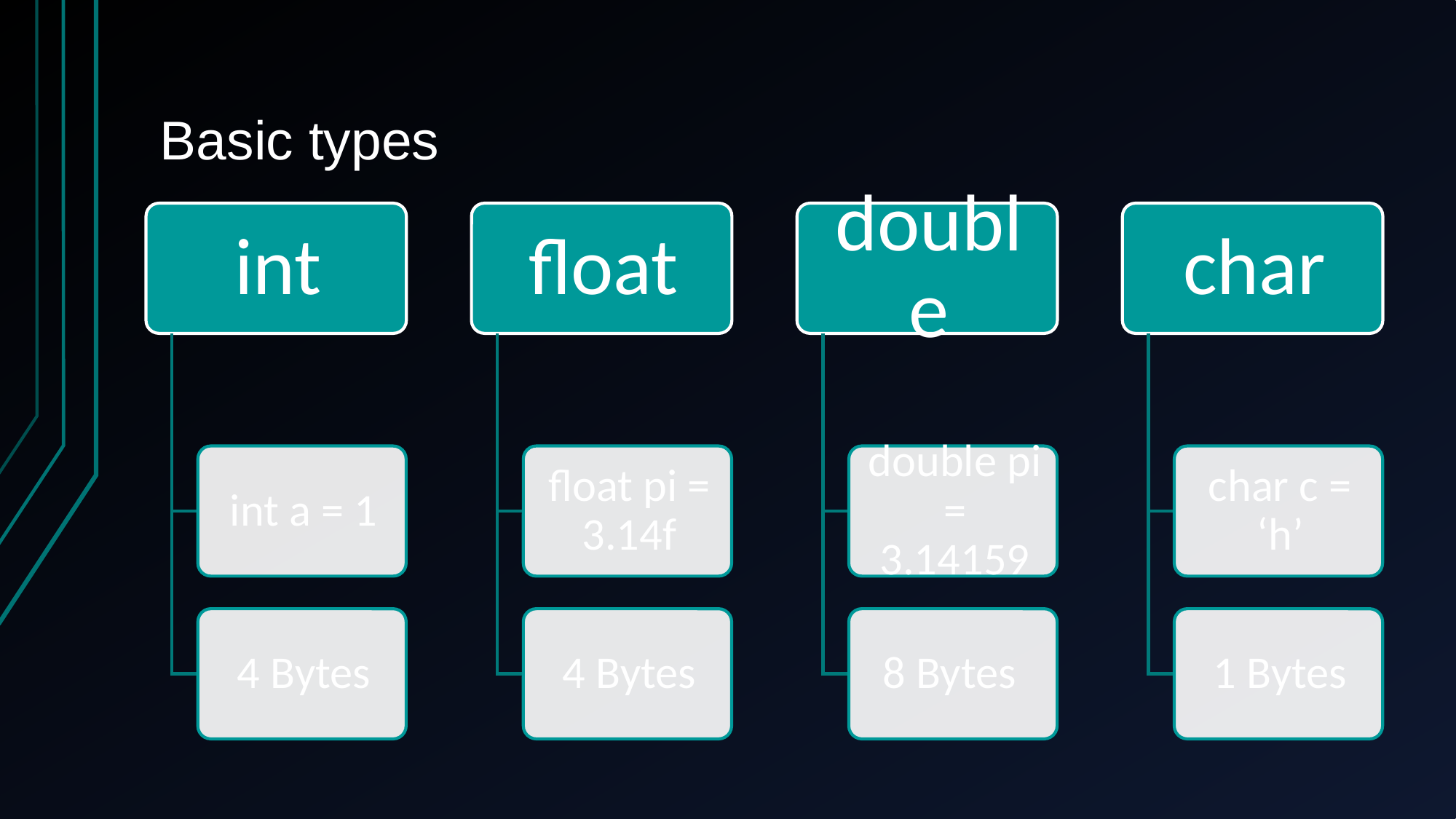

# Basic types
int
int a = 1
4 Bytes
float
float pi = 3.14f
4 Bytes
double
double pi = 3.14159
8 Bytes
char
char c = ‘h’
1 Bytes